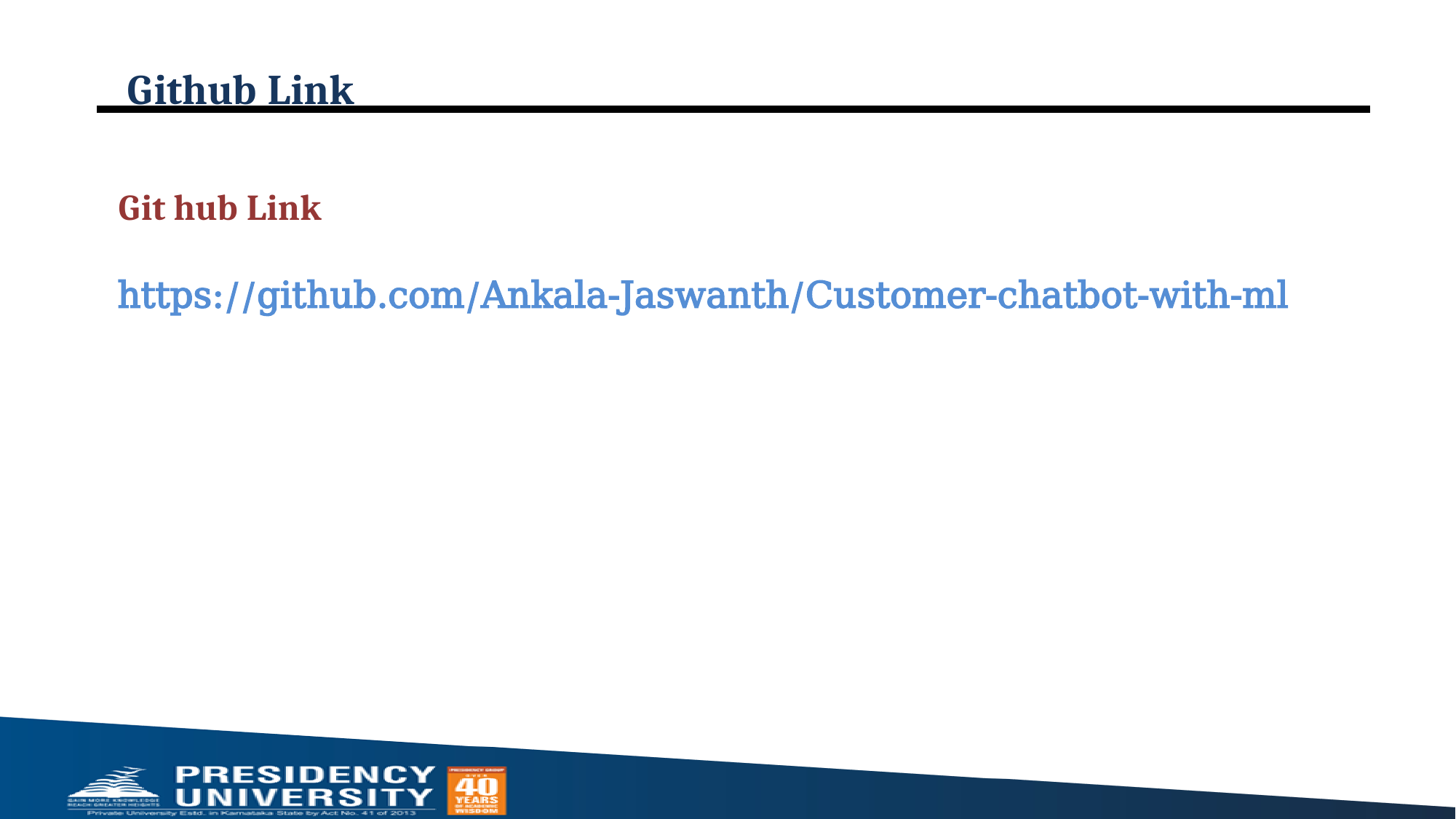

# Github Link

Git hub Link

https://github.com/Ankala-Jaswanth/Customer-chatbot-with-ml